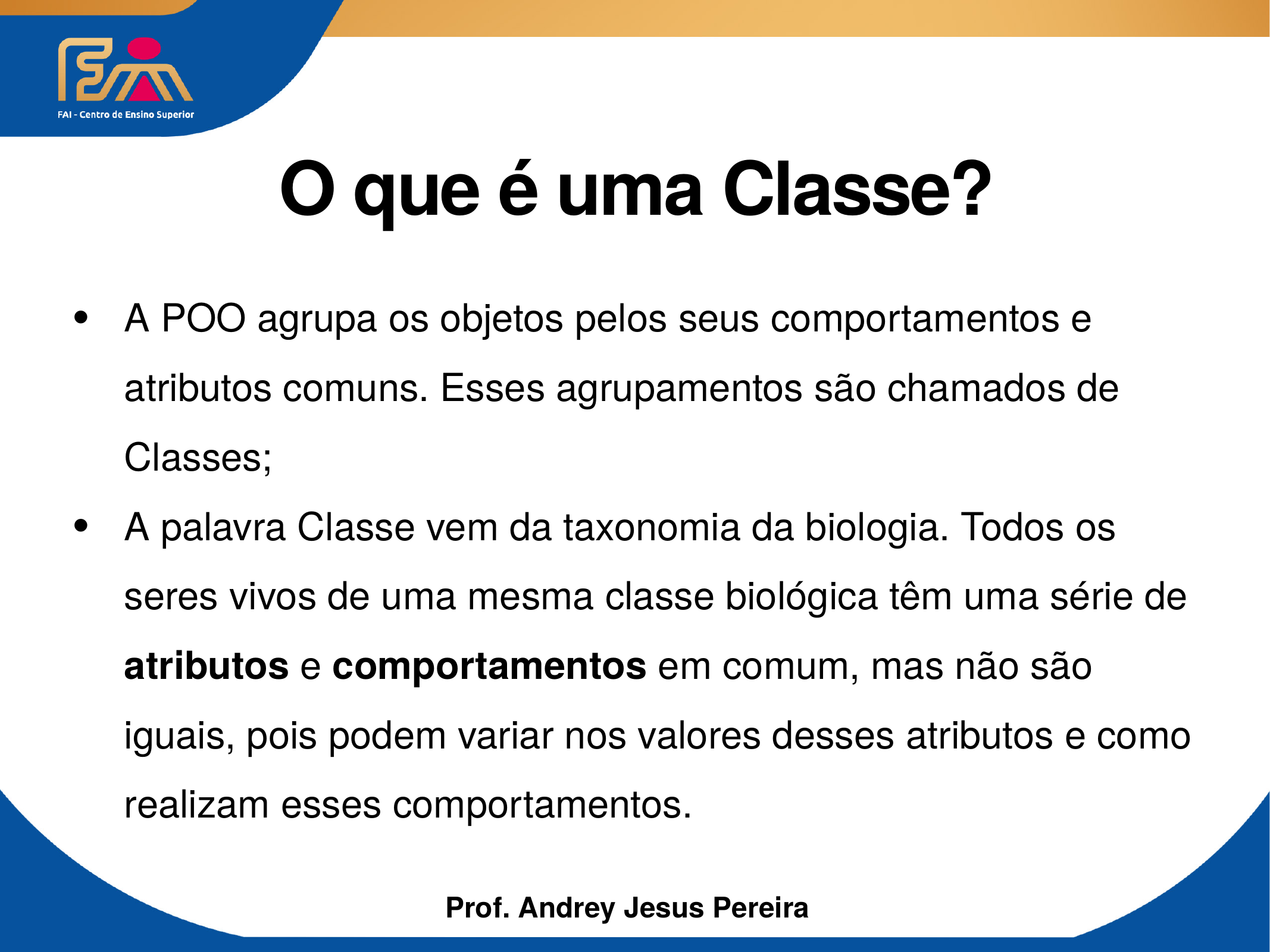

# O que é uma Classe?
A POO agrupa os objetos pelos seus comportamentos e atributos comuns. Esses agrupamentos são chamados de Classes;
A palavra Classe vem da taxonomia da biologia. Todos os seres vivos de uma mesma classe biológica têm uma série de atributos e comportamentos em comum, mas não são iguais, pois podem variar nos valores desses atributos e como realizam esses comportamentos.

Prof. Andrey Jesus Pereira